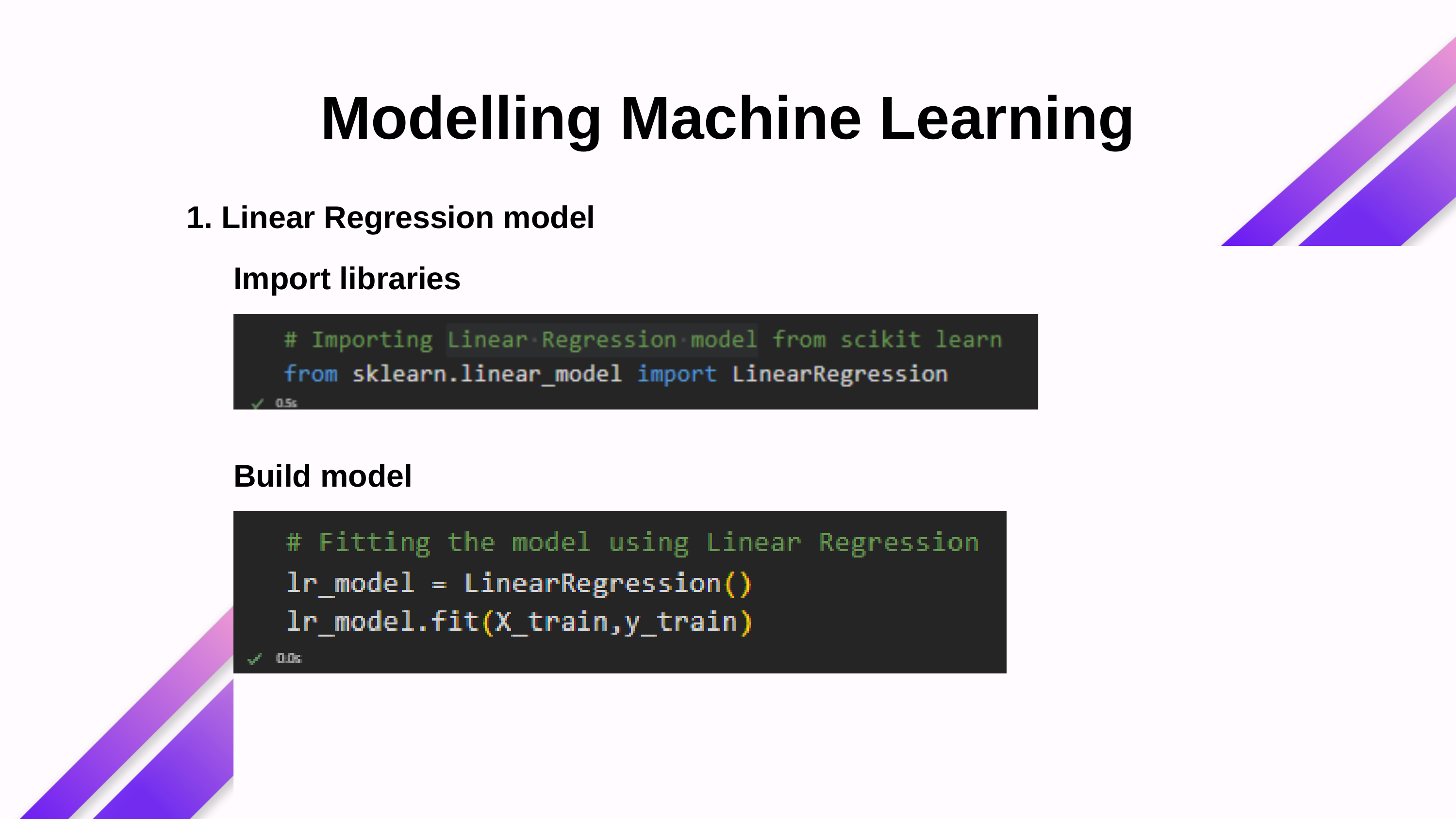

Modelling Machine Learning
1. Linear Regression model
Import libraries

Build model